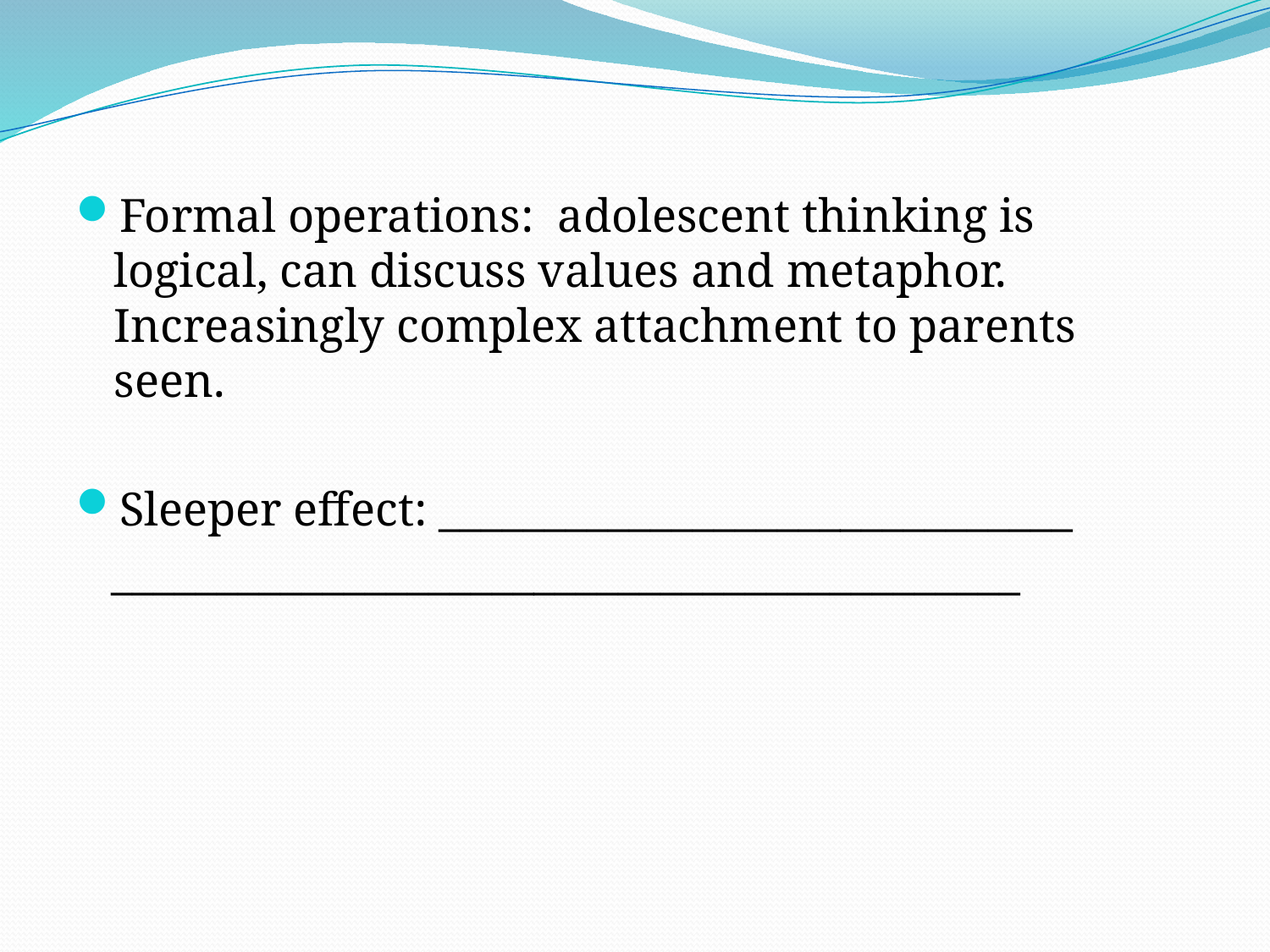

#

Formal operations:  adolescent thinking is logical, can discuss values and metaphor.  Increasingly complex attachment to parents seen.

Sleeper effect: ______________________________
   ___________________________________________